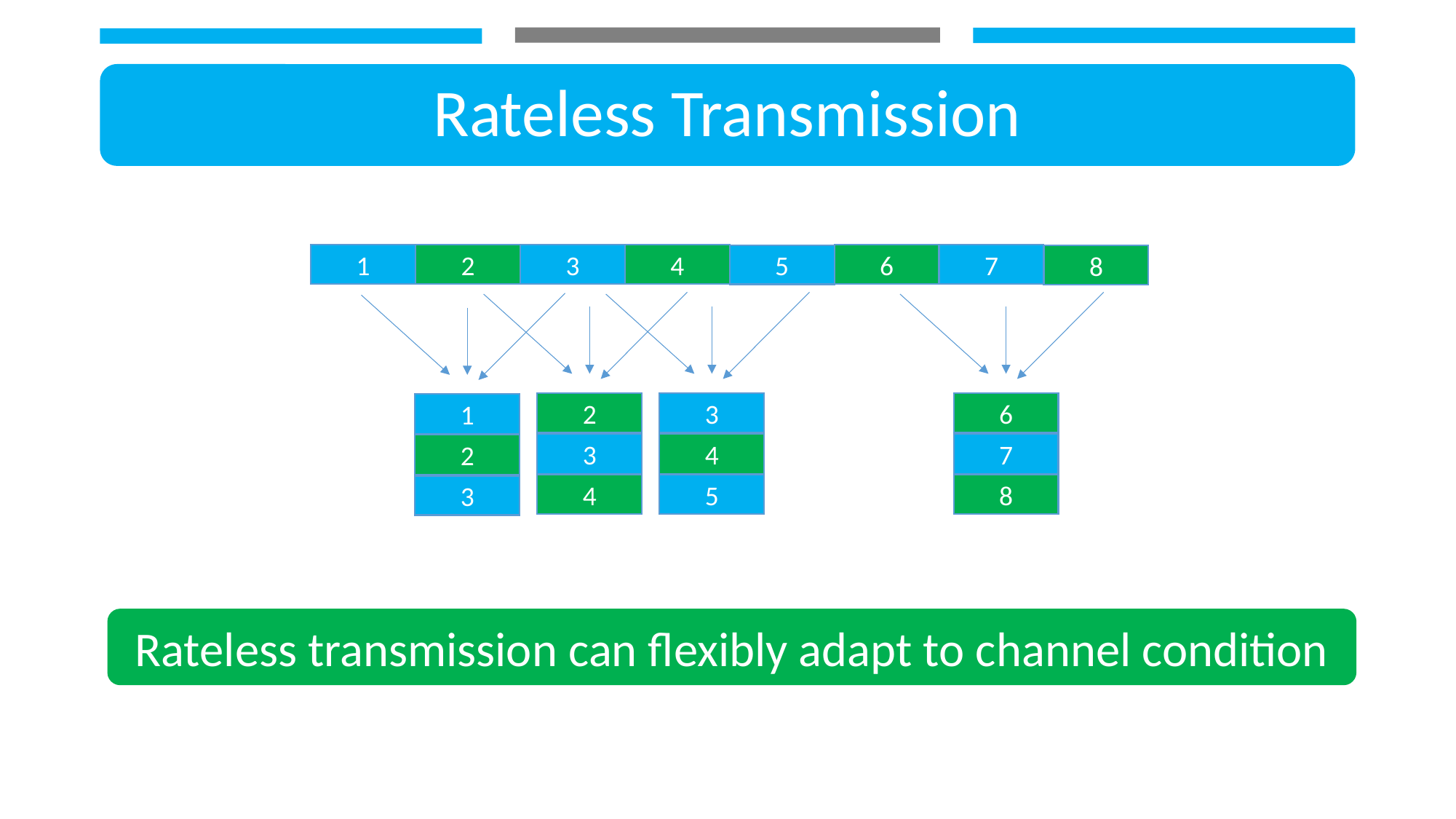

# Rateless Transmission
1
2
6
3
4
7
5
8
2
3
6
1
3
4
7
2
4
5
8
3
Rateless transmission can flexibly adapt to channel condition